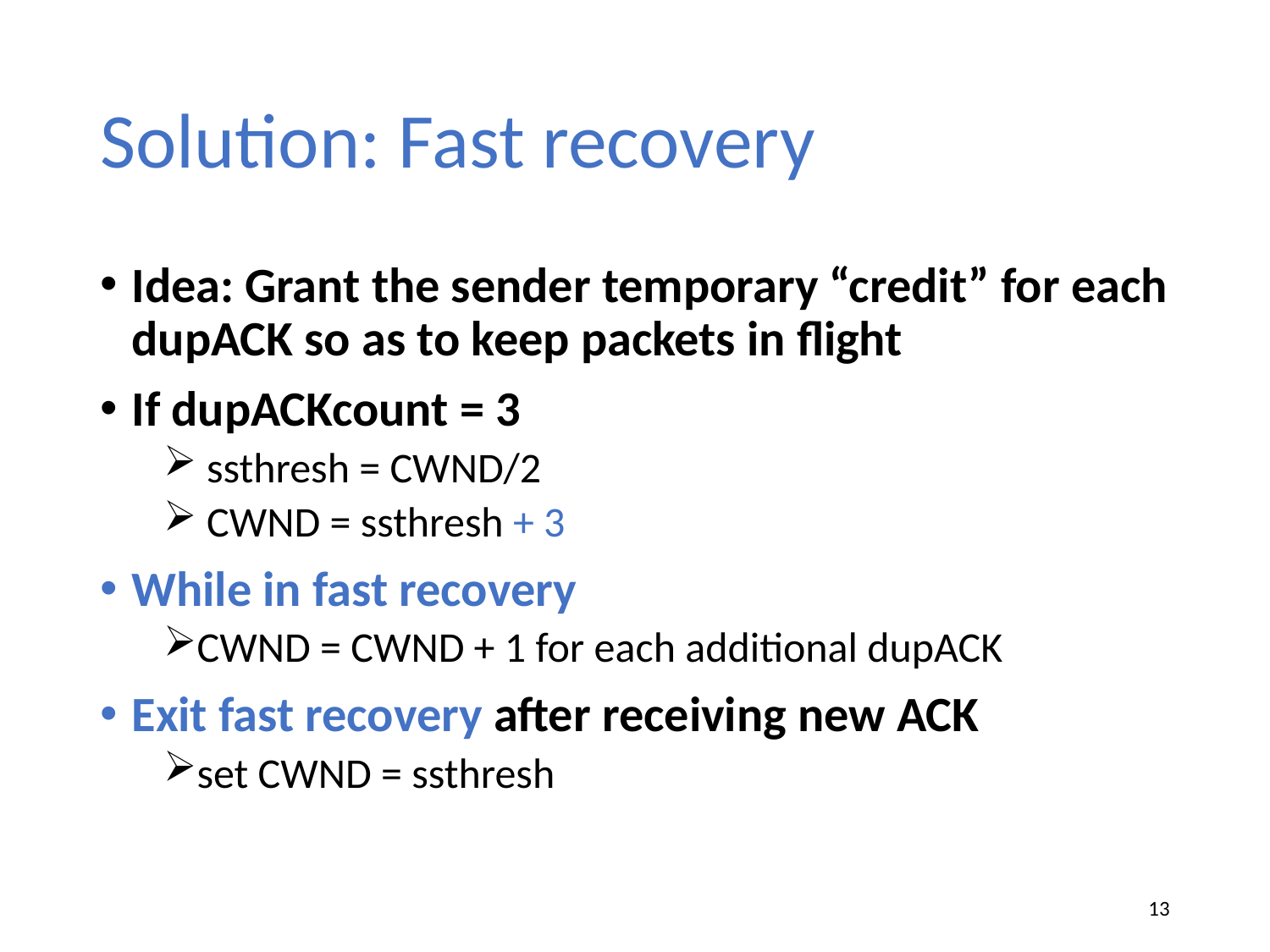

# Solution: Fast recovery
Idea: Grant the sender temporary “credit” for each dupACK so as to keep packets in flight
If dupACKcount = 3
 ssthresh = CWND/2
 CWND = ssthresh + 3
While in fast recovery
CWND = CWND + 1 for each additional dupACK
Exit fast recovery after receiving new ACK
set CWND = ssthresh
13